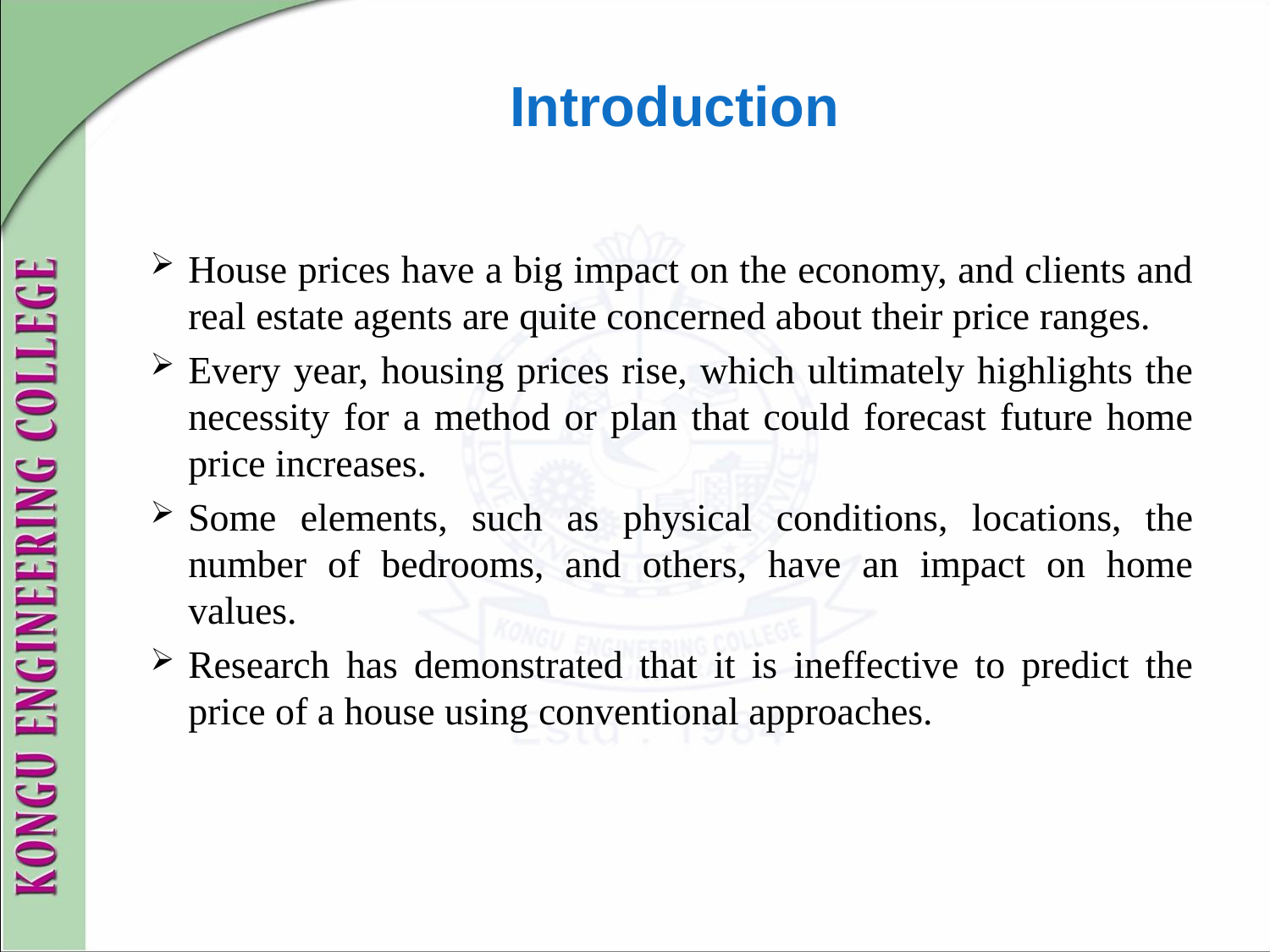

# Introduction
House prices have a big impact on the economy, and clients and real estate agents are quite concerned about their price ranges.
Every year, housing prices rise, which ultimately highlights the necessity for a method or plan that could forecast future home price increases.
Some elements, such as physical conditions, locations, the number of bedrooms, and others, have an impact on home values.
Research has demonstrated that it is ineffective to predict the price of a house using conventional approaches.